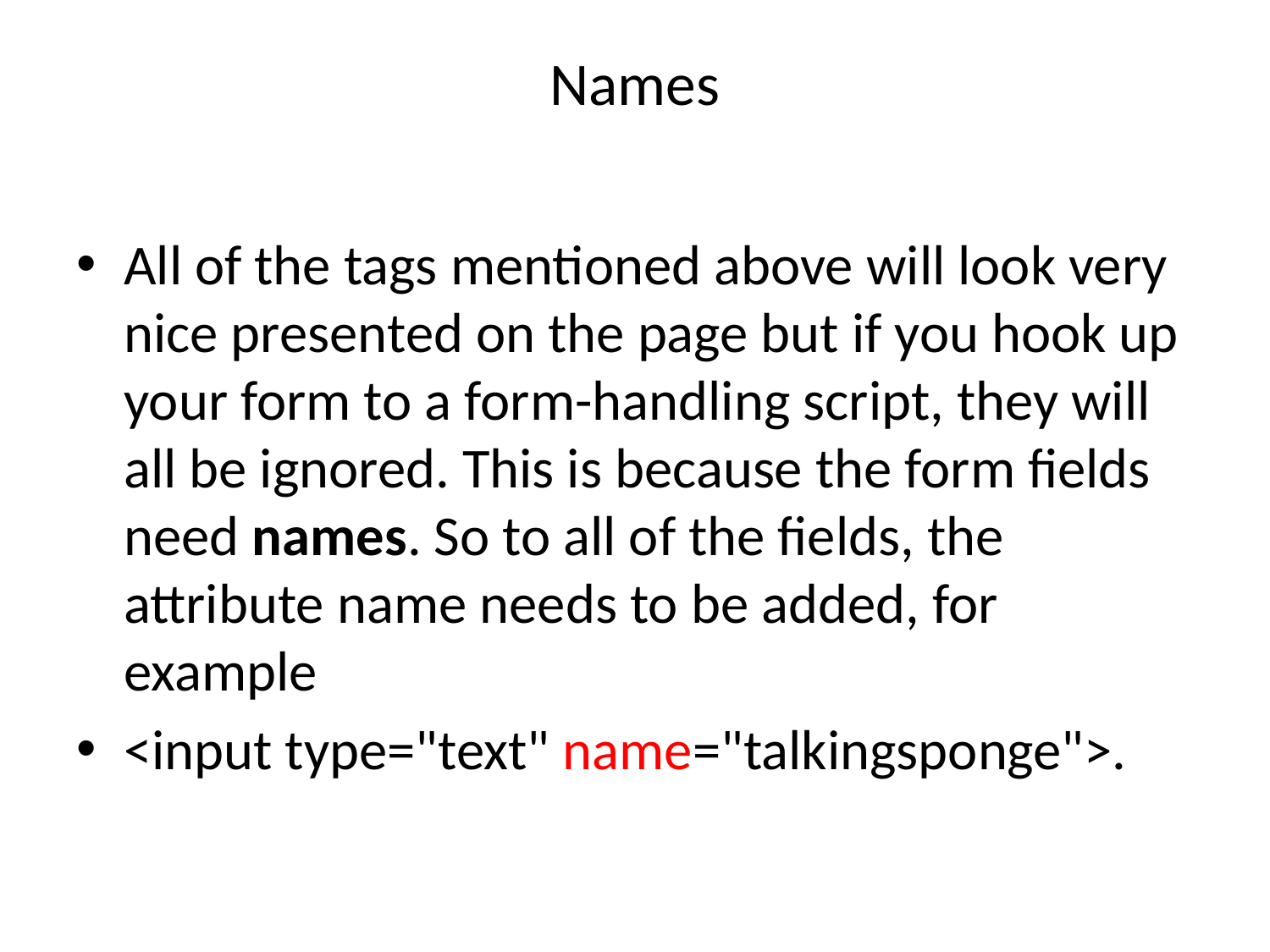

# Names
All of the tags mentioned above will look very nice presented on the page but if you hook up your form to a form-handling script, they will all be ignored. This is because the form fields need names. So to all of the fields, the attribute name needs to be added, for example
<input type="text" name="talkingsponge">.